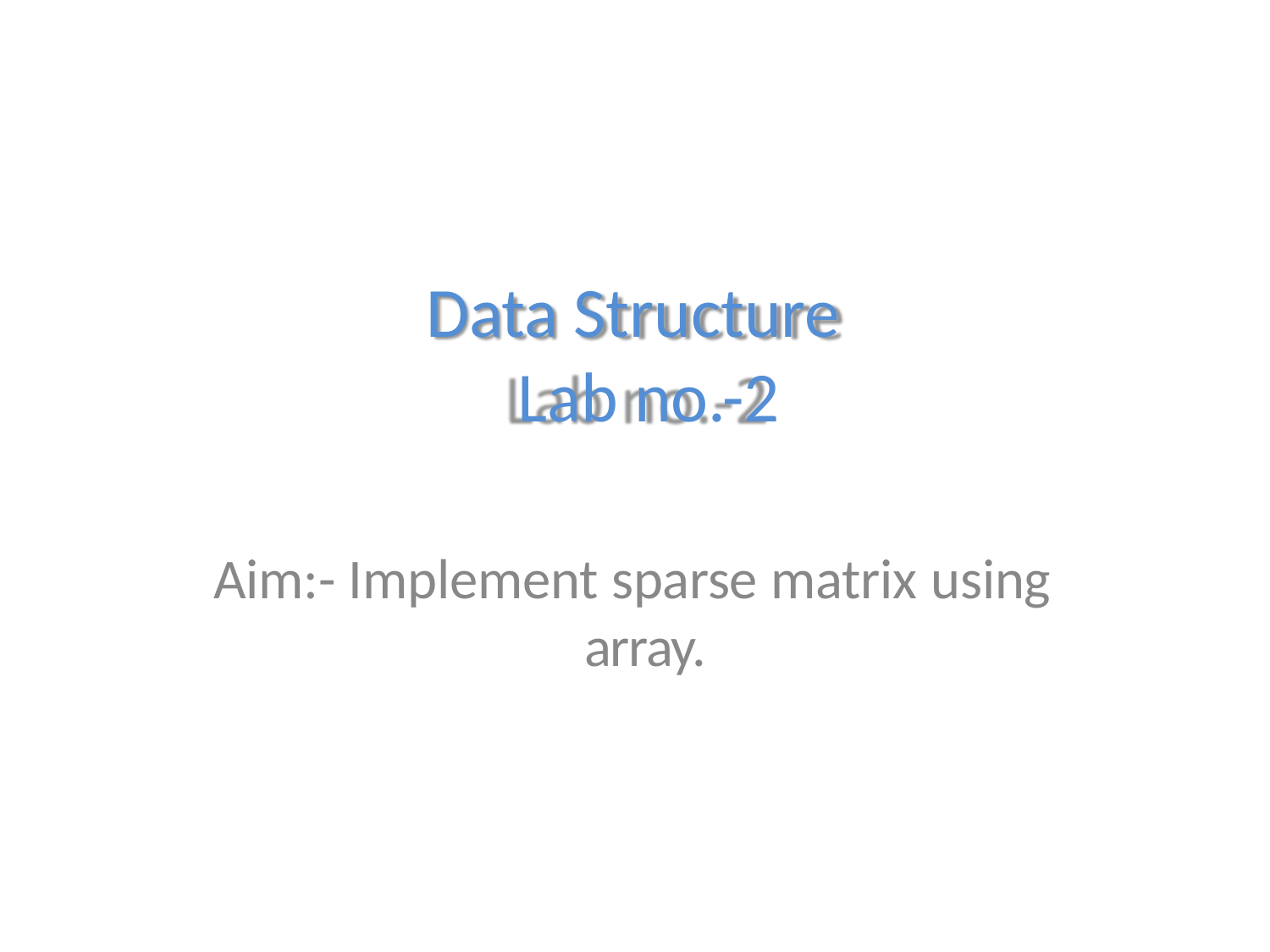

# Data Structure  Lab no.-2
Aim:- Implement sparse matrix using  array.